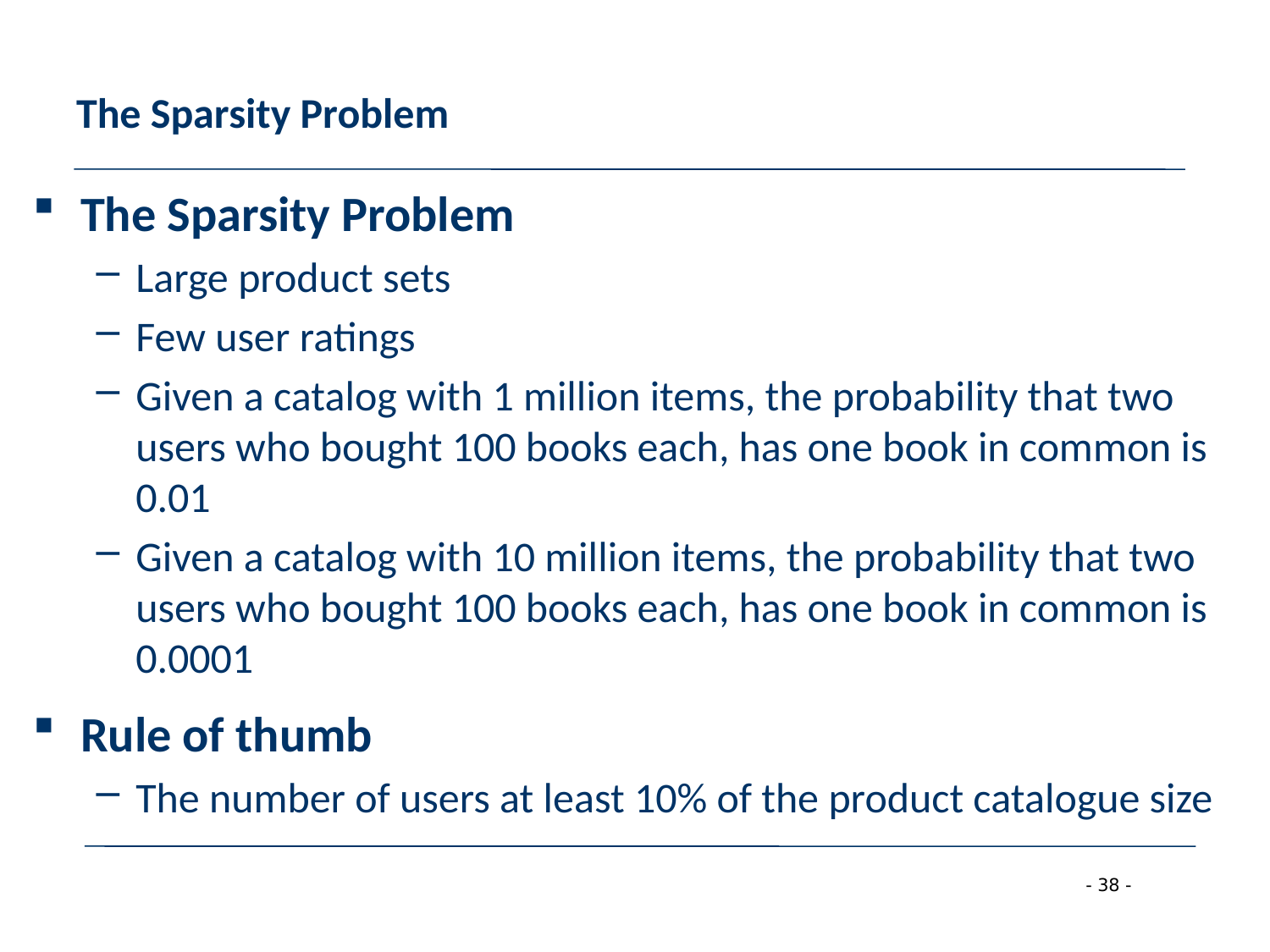

# The Sparsity Problem
The Sparsity Problem
Large product sets
Few user ratings
Given a catalog with 1 million items, the probability that two users who bought 100 books each, has one book in common is 0.01
Given a catalog with 10 million items, the probability that two users who bought 100 books each, has one book in common is 0.0001
Rule of thumb
The number of users at least 10% of the product catalogue size